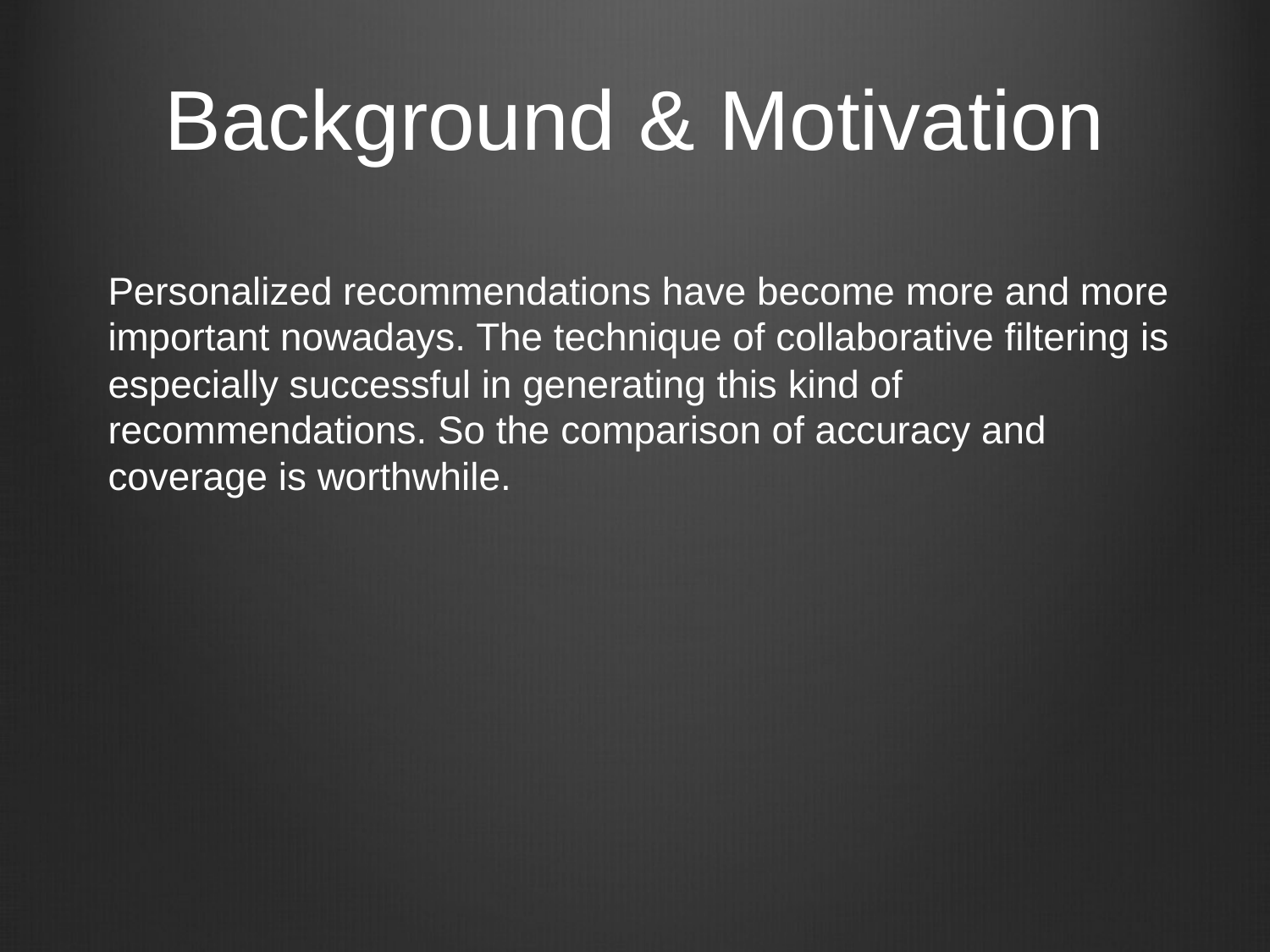

# Background & Motivation
Personalized recommendations have become more and more important nowadays. The technique of collaborative filtering is especially successful in generating this kind of recommendations. So the comparison of accuracy and coverage is worthwhile.